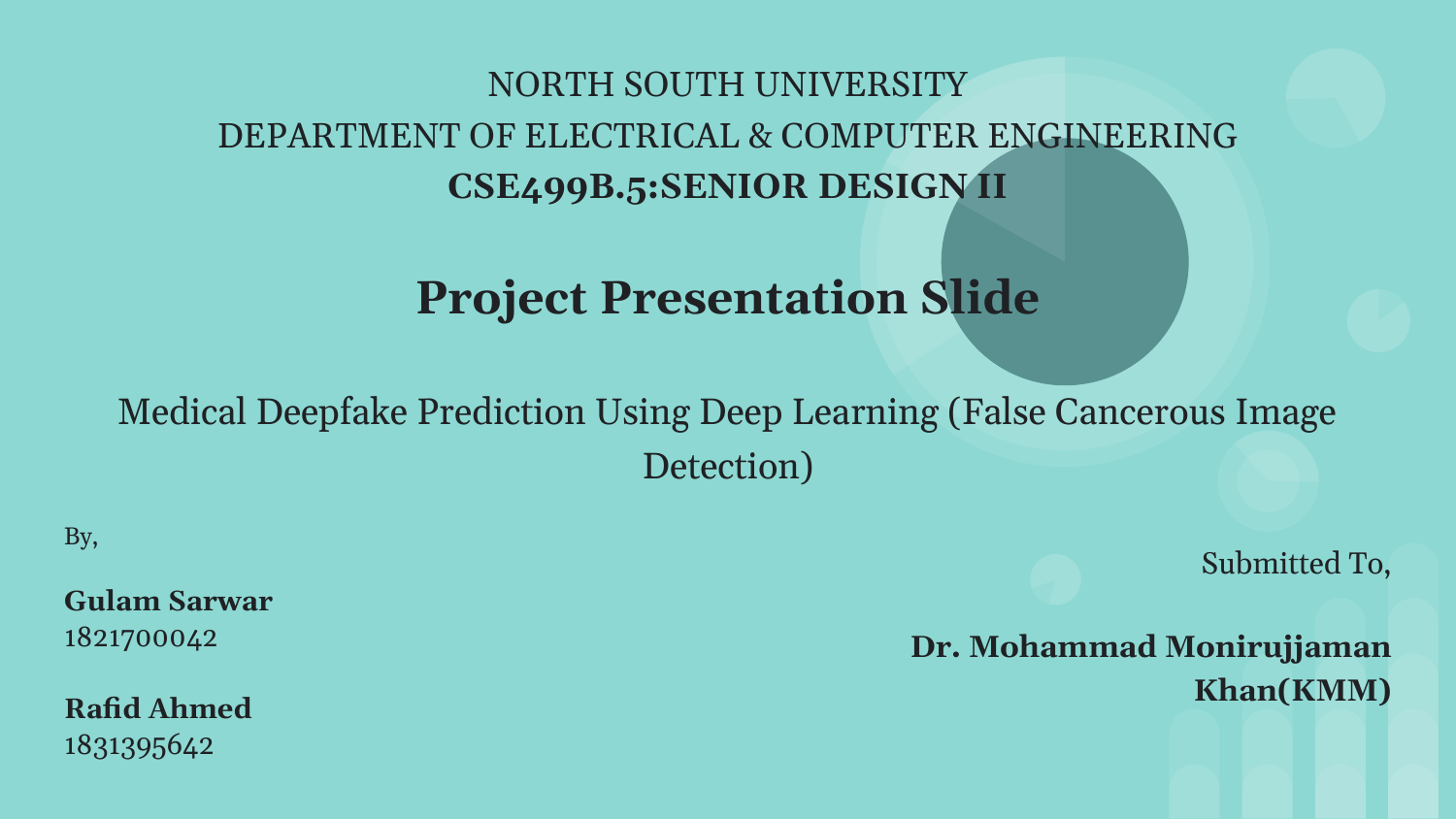

# NORTH SOUTH UNIVERSITY
DEPARTMENT OF ELECTRICAL & COMPUTER ENGINEERING
CSE499B.5:SENIOR DESIGN II

Project Presentation Slide

Medical Deepfake Prediction Using Deep Learning (False Cancerous Image Detection)

By,

Gulam Sarwar
1821700042

Rafid Ahmed
1831395642

Submitted To,

Dr. Mohammad Monirujjaman Khan(KMM)